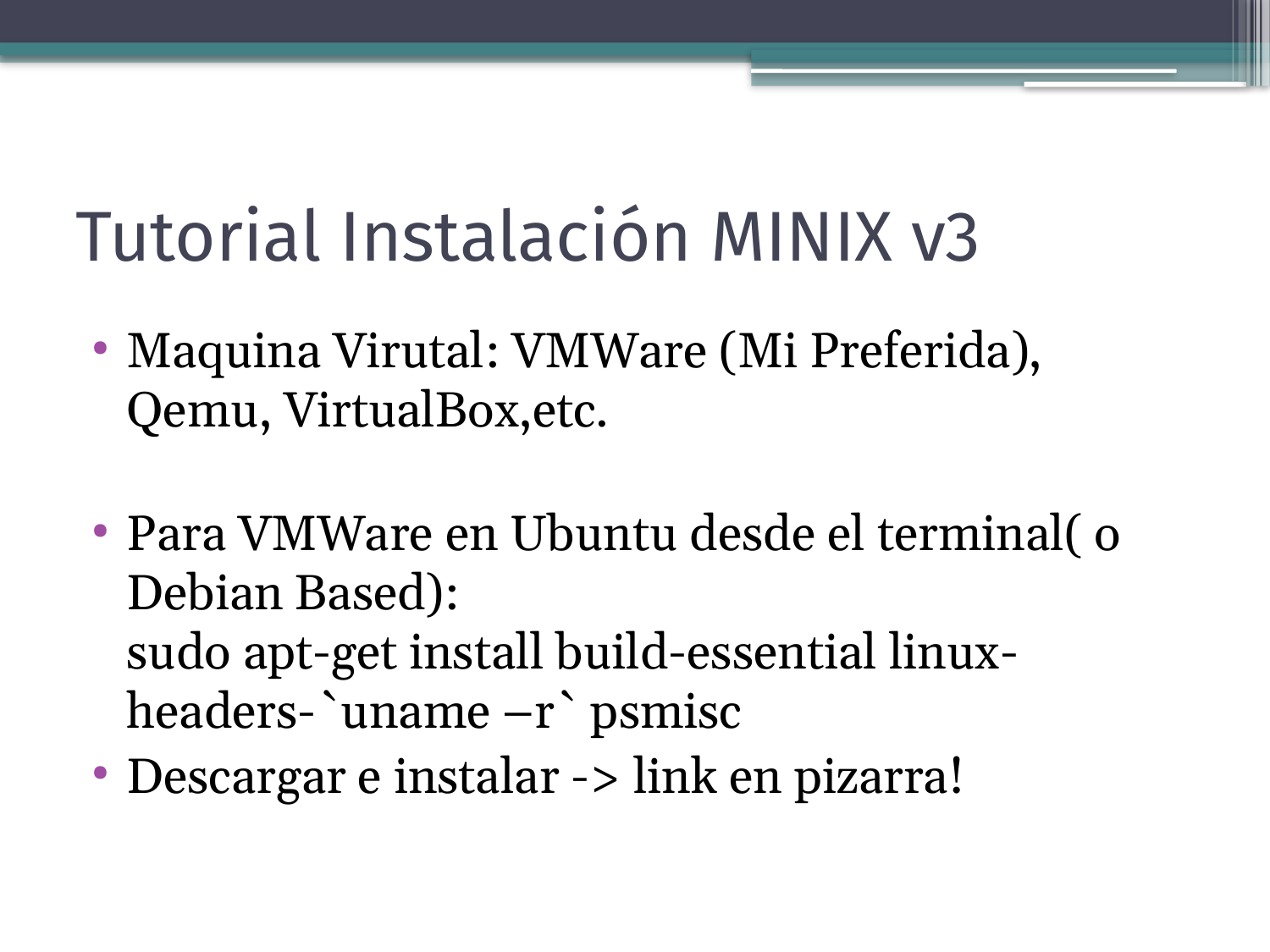

# Tutorial Instalación MINIX v3
Maquina Virutal: VMWare (Mi Preferida), Qemu, VirtualBox,etc.
Para VMWare en Ubuntu desde el terminal( o Debian Based):
sudo apt-get install build-essential linux-headers-`uname –r` psmisc
Descargar e instalar -> link en pizarra!